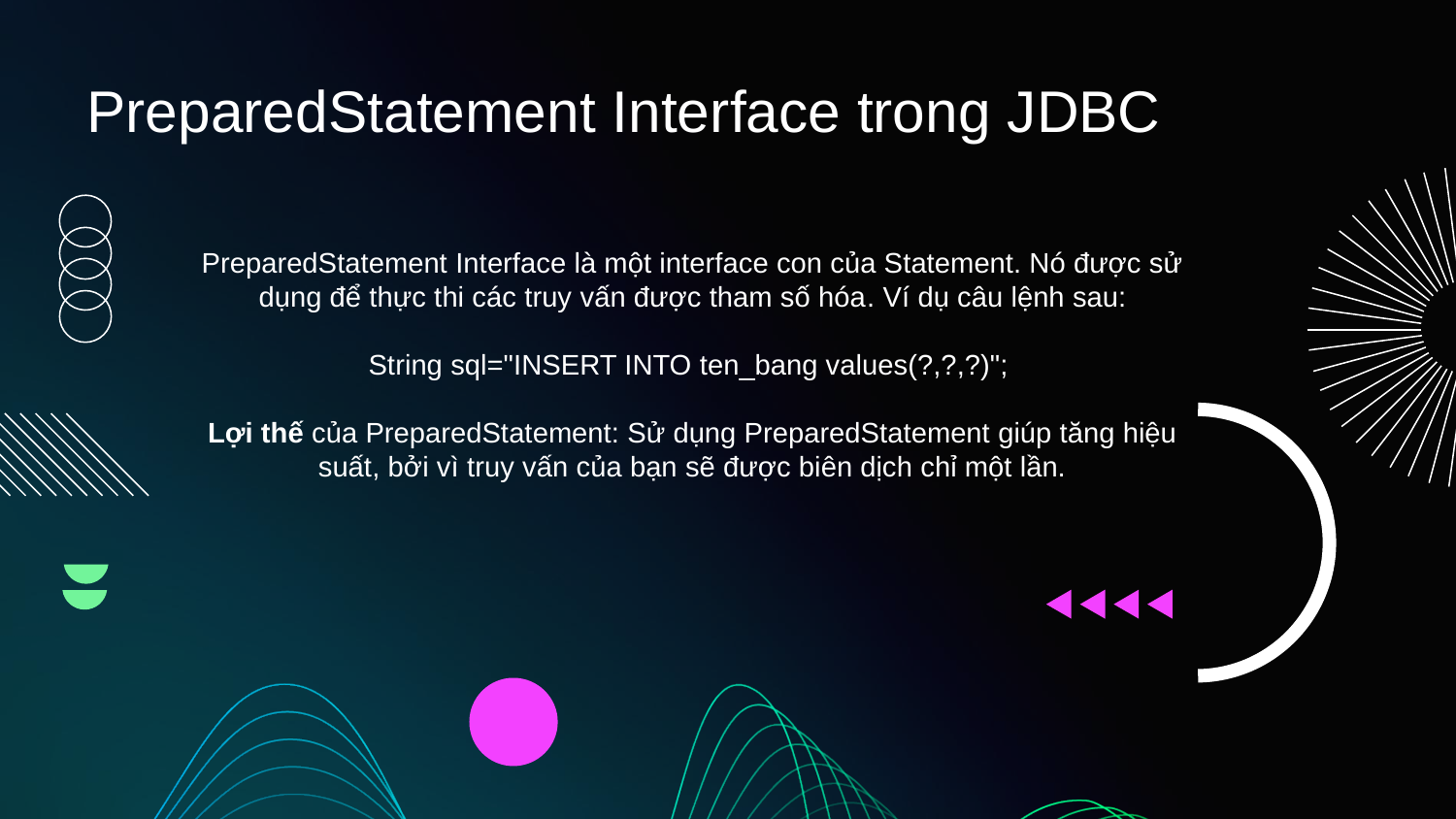

# PreparedStatement Interface trong JDBC
PreparedStatement Interface là một interface con của Statement. Nó được sử dụng để thực thi các truy vấn được tham số hóa. Ví dụ câu lệnh sau:

String sql="INSERT INTO ten_bang values(?,?,?)";

Lợi thế của PreparedStatement: Sử dụng PreparedStatement giúp tăng hiệu suất, bởi vì truy vấn của bạn sẽ được biên dịch chỉ một lần.